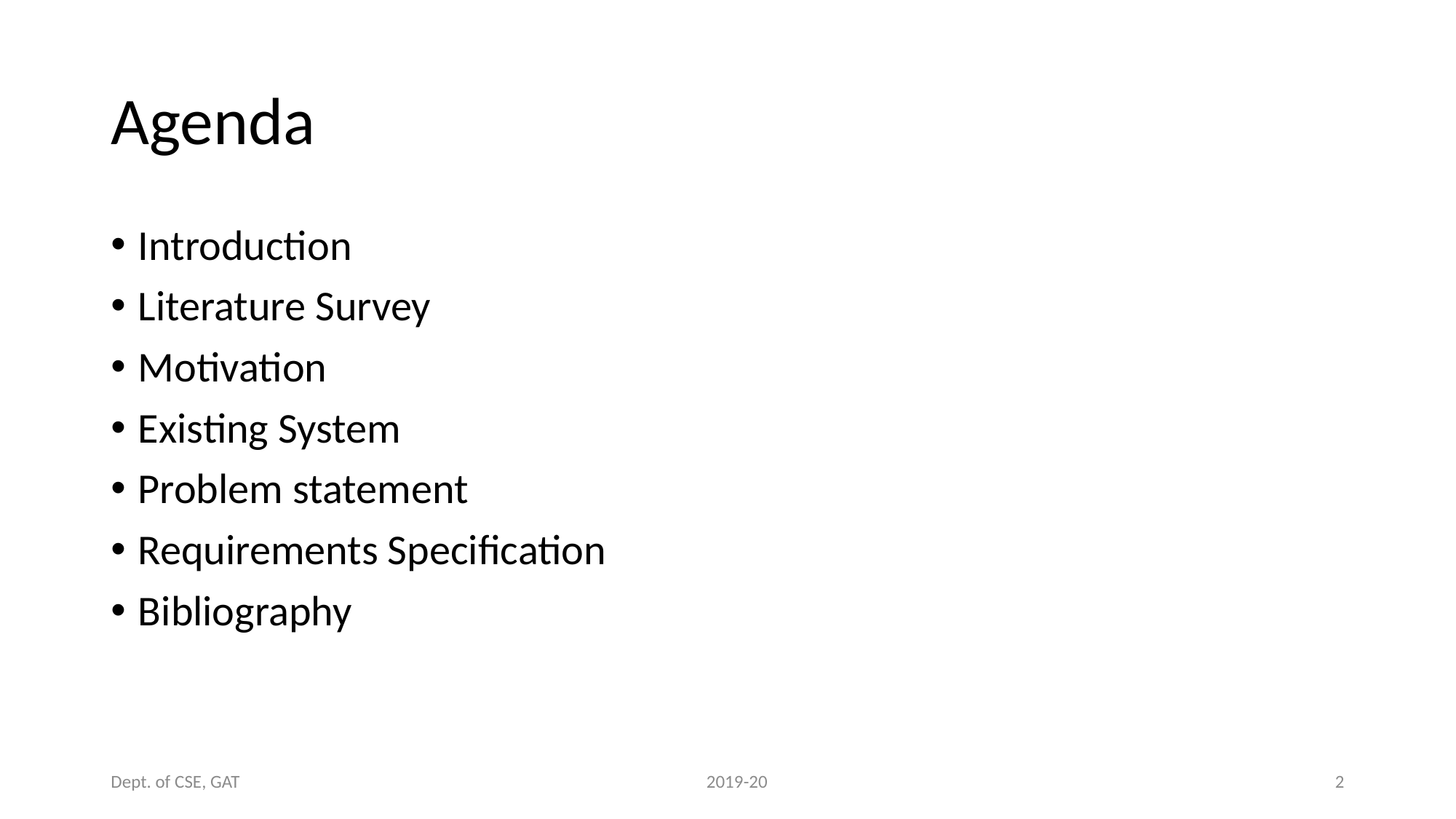

# Agenda
Introduction
Literature Survey
Motivation
Existing System
Problem statement
Requirements Specification
Bibliography

Dept. of CSE, GAT                                                                                                                2019-20
2